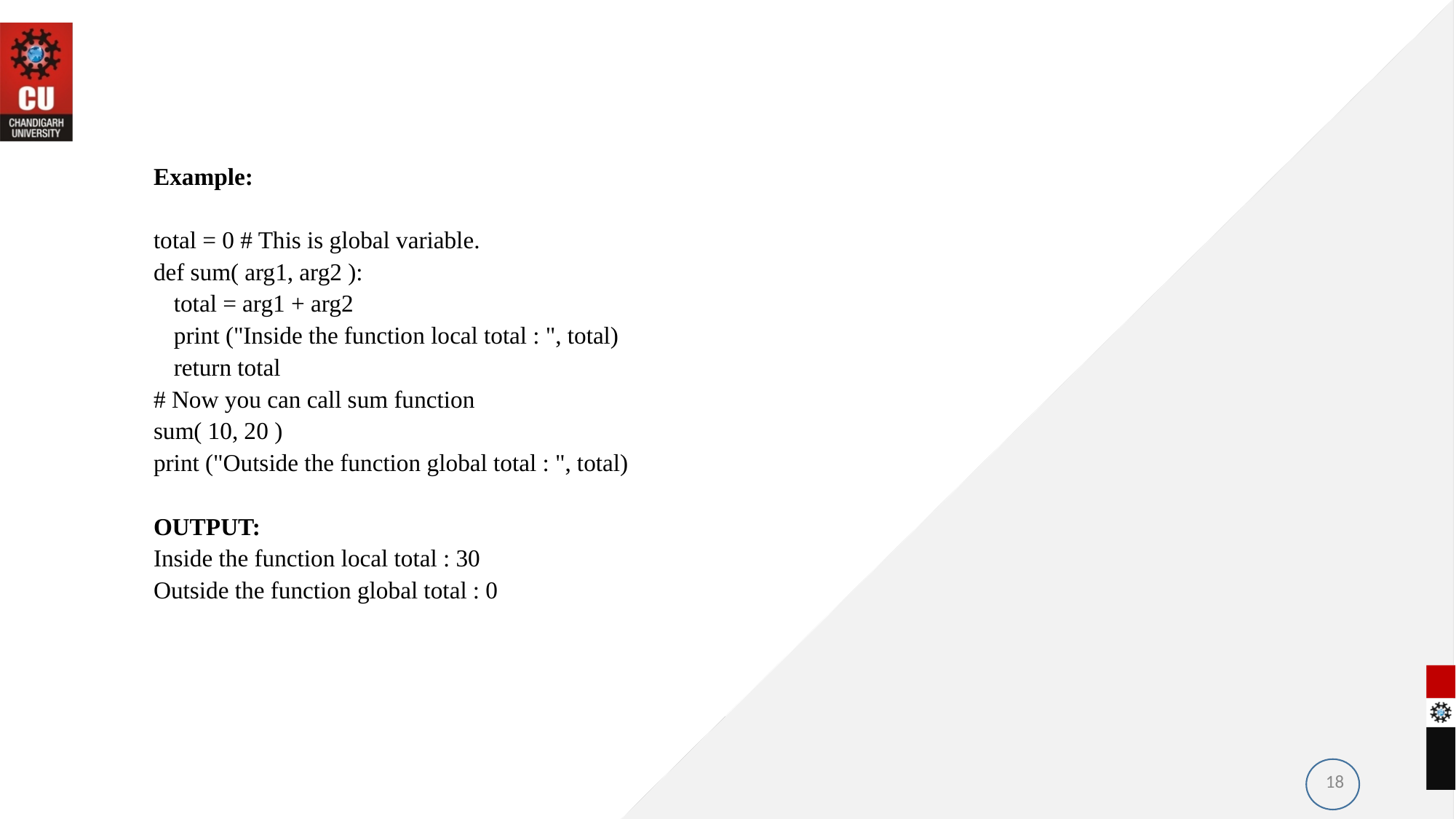

#
Example:

total = 0 # This is global variable.
def sum( arg1, arg2 ):
	total = arg1 + arg2
	print ("Inside the function local total : ", total)
	return total
# Now you can call sum function
sum( 10, 20 )
print ("Outside the function global total : ", total)

OUTPUT:
Inside the function local total : 30
Outside the function global total : 0

18